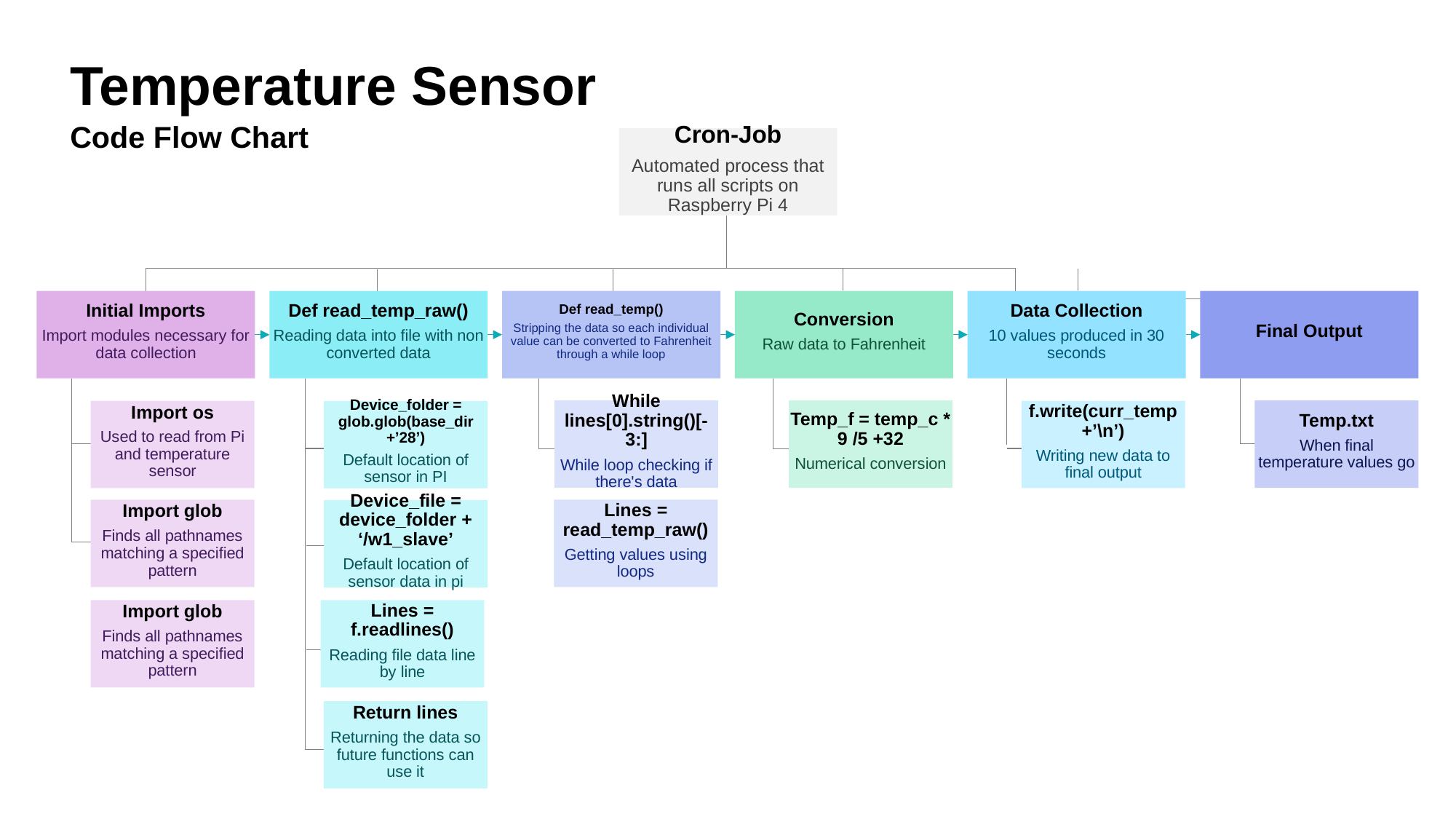

# Temperature Sensor
Code Flow Chart
Cron-Job
Automated process that runs all scripts on Raspberry Pi 4
Initial Imports
Import modules necessary for data collection
Def read_temp_raw()
Reading data into file with non converted data
Def read_temp()
Stripping the data so each individual value can be converted to Fahrenheit through a while loop
Conversion
Raw data to Fahrenheit
Data Collection
10 values produced in 30 seconds
Final Output
While lines[0].string()[-3:]
While loop checking if there's data
Temp_f = temp_c * 9 /5 +32
Numerical conversion
Temp.txt
When final temperature values go
Import os
Used to read from Pi and temperature sensor
f.write(curr_temp +’\n’)
Writing new data to final output
Device_folder = glob.glob(base_dir +’28’)
Default location of sensor in PI
Import glob
Finds all pathnames matching a specified pattern
Lines = read_temp_raw()
Getting values using loops
Device_file = device_folder + ‘/w1_slave’
Default location of sensor data in pi
Import glob
Finds all pathnames matching a specified pattern
Lines = f.readlines()
Reading file data line by line
Return lines
Returning the data so future functions can use it